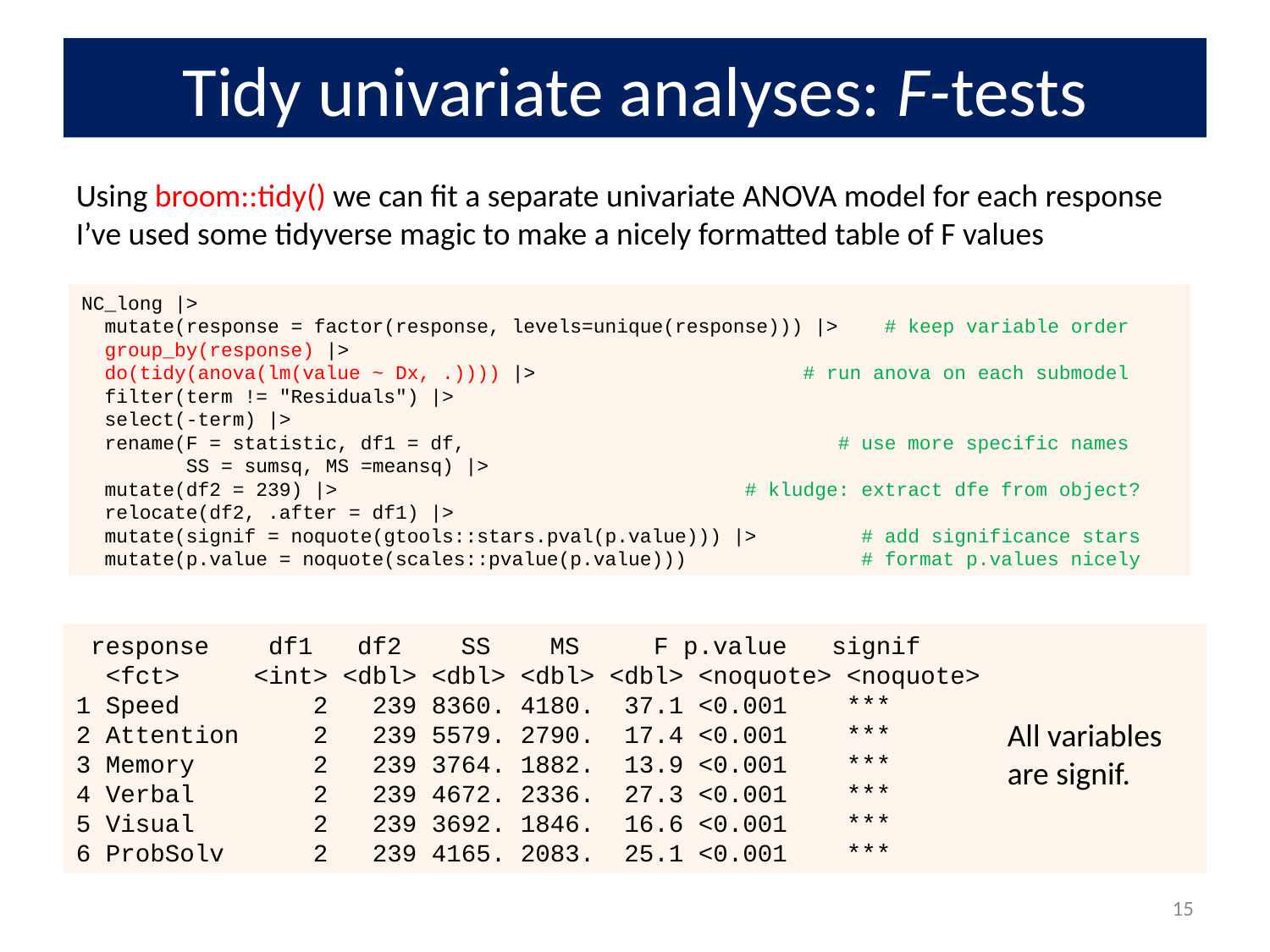

# Tidy univariate analyses: F-tests
Using broom::tidy() we can fit a separate univariate ANOVA model for each response
I’ve used some tidyverse magic to make a nicely formatted table of F values
NC_long |>
  mutate(response = factor(response, levels=unique(response))) |>    # keep variable order
  group_by(response) |>
  do(tidy(anova(lm(value ~ Dx, .)))) |>                       # run anova on each submodel
  filter(term != "Residuals") |>
  select(-term) |>
  rename(F = statistic, df1 = df,                                # use more specific names
         SS = sumsq, MS =meansq) |>
  mutate(df2 = 239) |>                                   # kludge: extract dfe from object?
  relocate(df2, .after = df1) |>
  mutate(signif = noquote(gtools::stars.pval(p.value))) |>         # add significance stars
  mutate(p.value = noquote(scales::pvalue(p.value)))               # format p.values nicely
 response    df1   df2    SS    MS     F p.value   signif
  <fct>     <int> <dbl> <dbl> <dbl> <dbl> <noquote> <noquote>
1 Speed         2   239 8360. 4180.  37.1 <0.001    ***
2 Attention     2   239 5579. 2790.  17.4 <0.001    ***
3 Memory        2   239 3764. 1882.  13.9 <0.001    ***
4 Verbal        2   239 4672. 2336.  27.3 <0.001    ***
5 Visual        2   239 3692. 1846.  16.6 <0.001    ***
6 ProbSolv      2   239 4165. 2083.  25.1 <0.001    ***
All variables are signif.
15